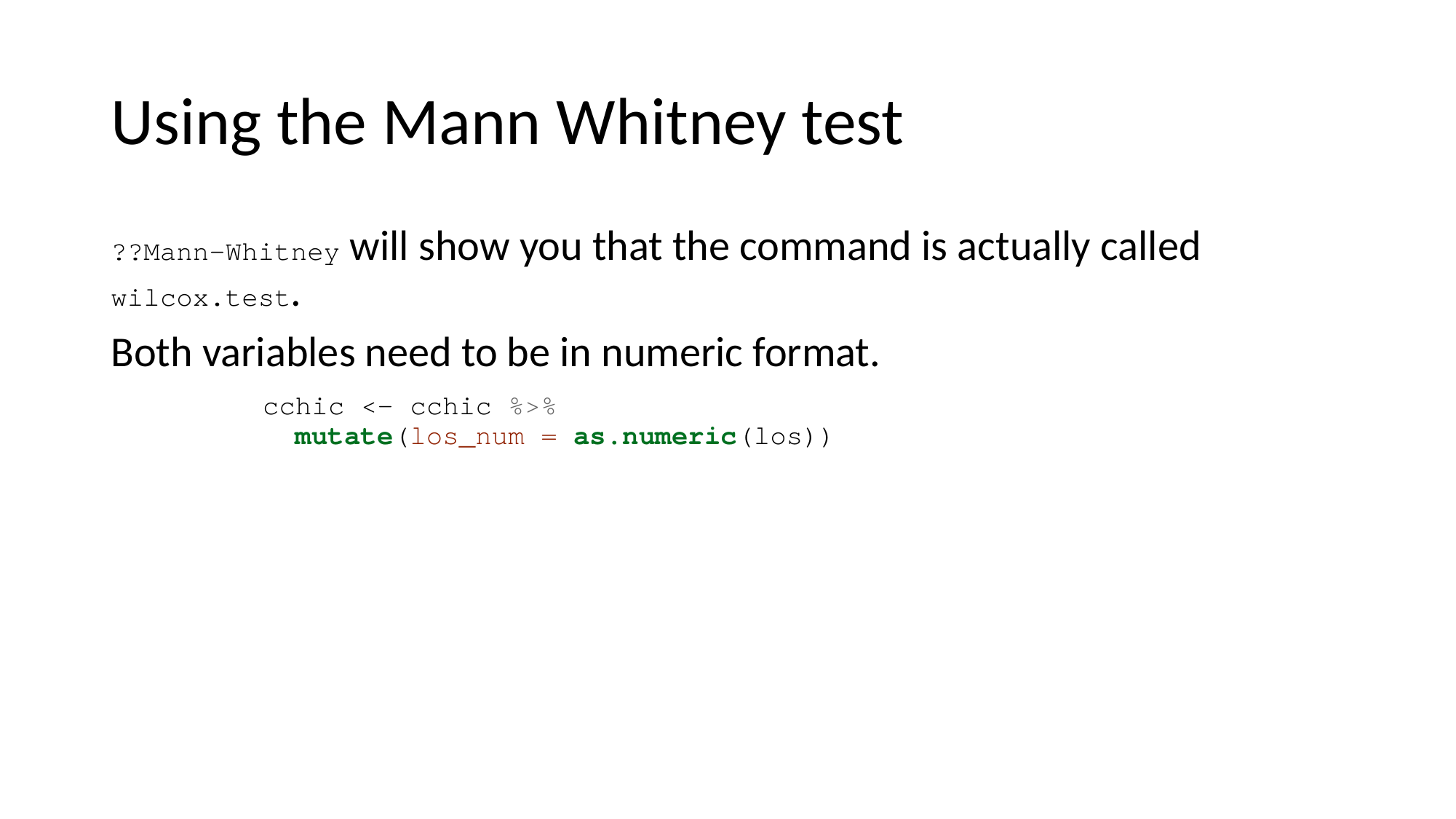

# Using the Mann Whitney test
??Mann-Whitney will show you that the command is actually called wilcox.test.
Both variables need to be in numeric format.
cchic <- cchic %>%
  mutate(los_num = as.numeric(los))